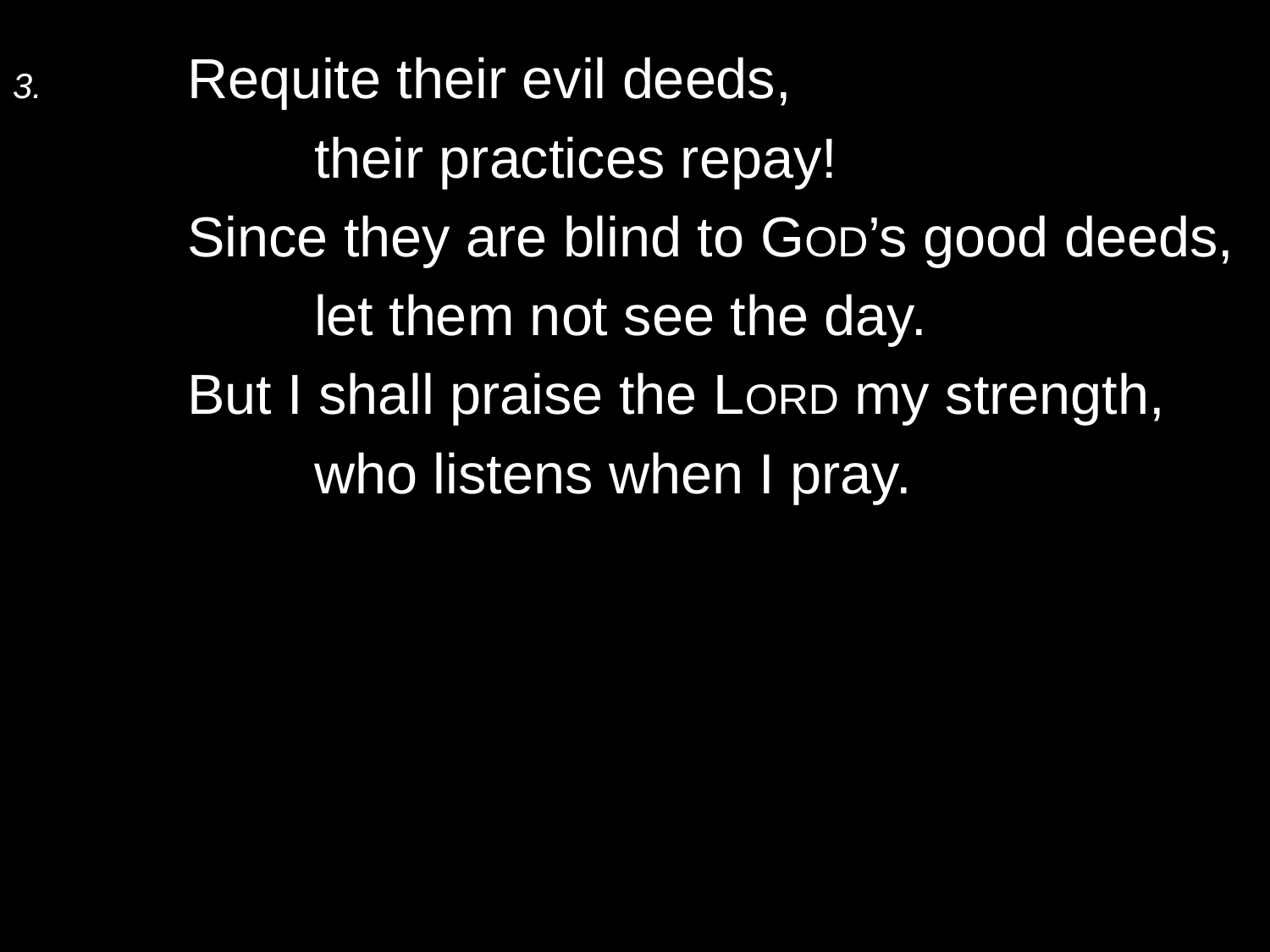

3.	Requite their evil deeds,
		their practices repay!
	Since they are blind to God’s good deeds,
		let them not see the day.
	But I shall praise the Lord my strength,
		who listens when I pray.